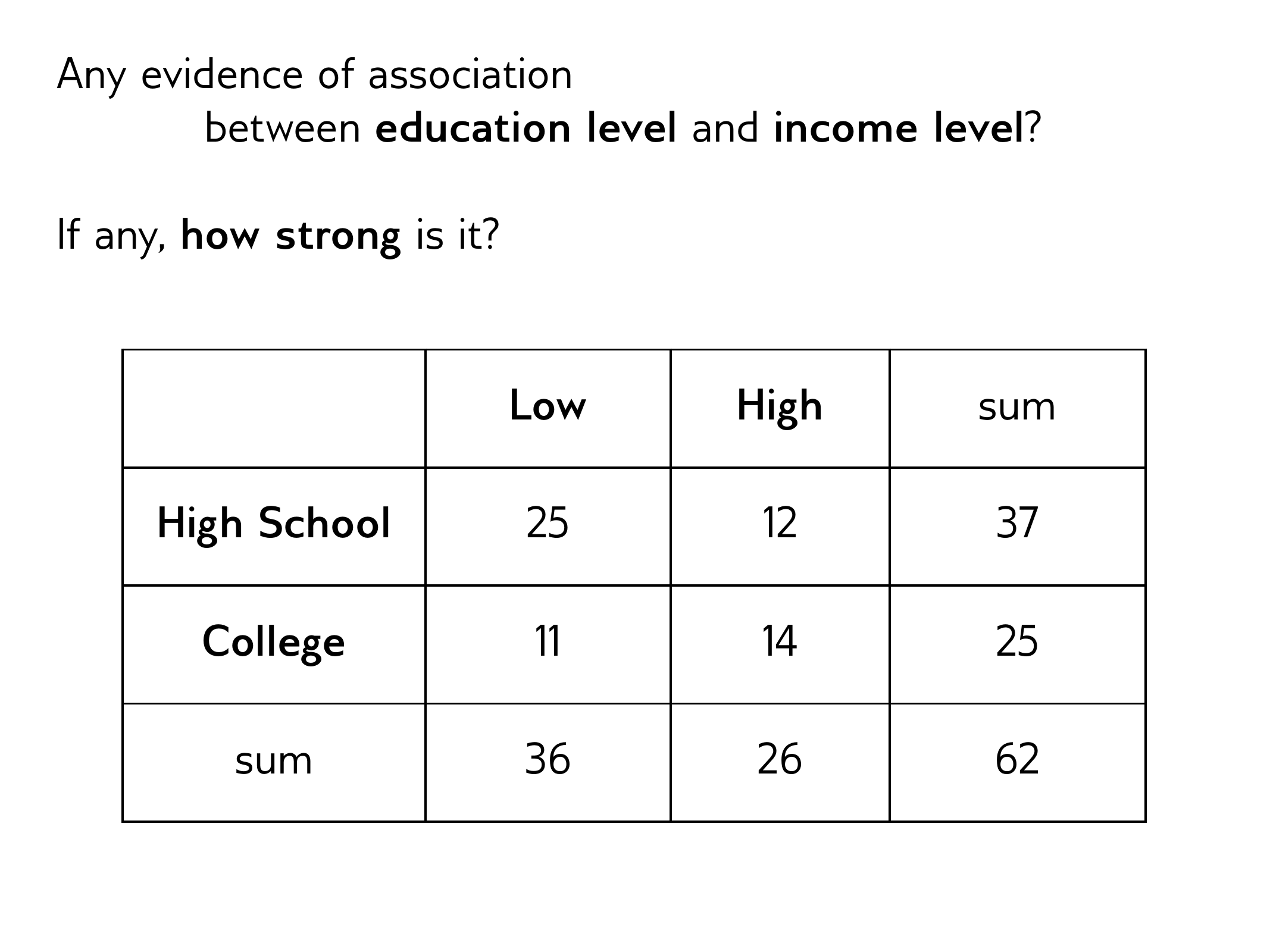

Any evidence of association
           between education level and income level?

If any, how strong is it?
|  | Low | High | sum |
| --- | --- | --- | --- |
| High School | 25 | 12 | 37 |
| College | 11 | 14 | 25 |
| sum | 36 | 26 | 62 |